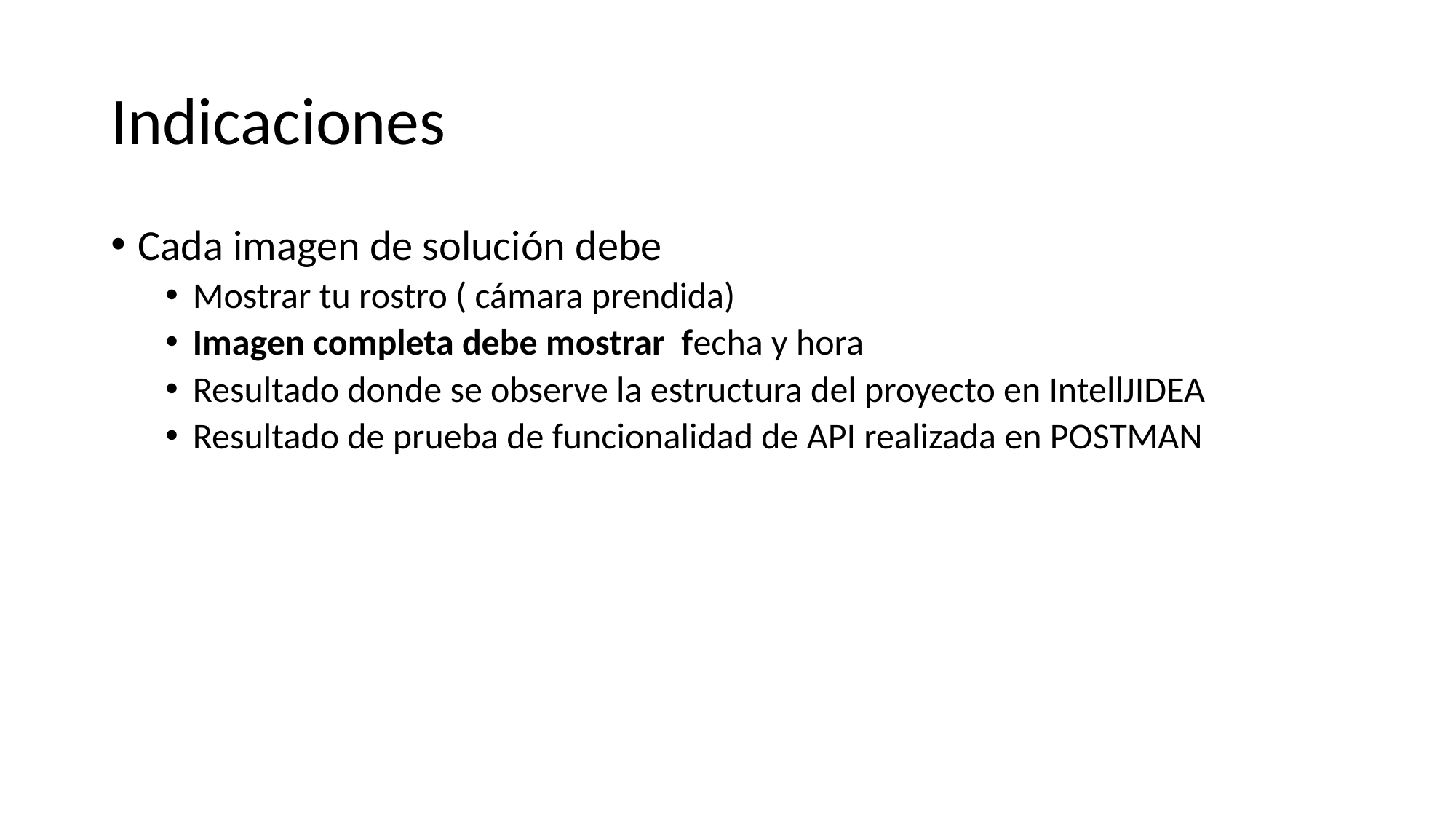

# Indicaciones
Cada imagen de solución debe
Mostrar tu rostro ( cámara prendida)
Imagen completa debe mostrar  fecha y hora
Resultado donde se observe la estructura del proyecto en IntellJIDEA
Resultado de prueba de funcionalidad de API realizada en POSTMAN